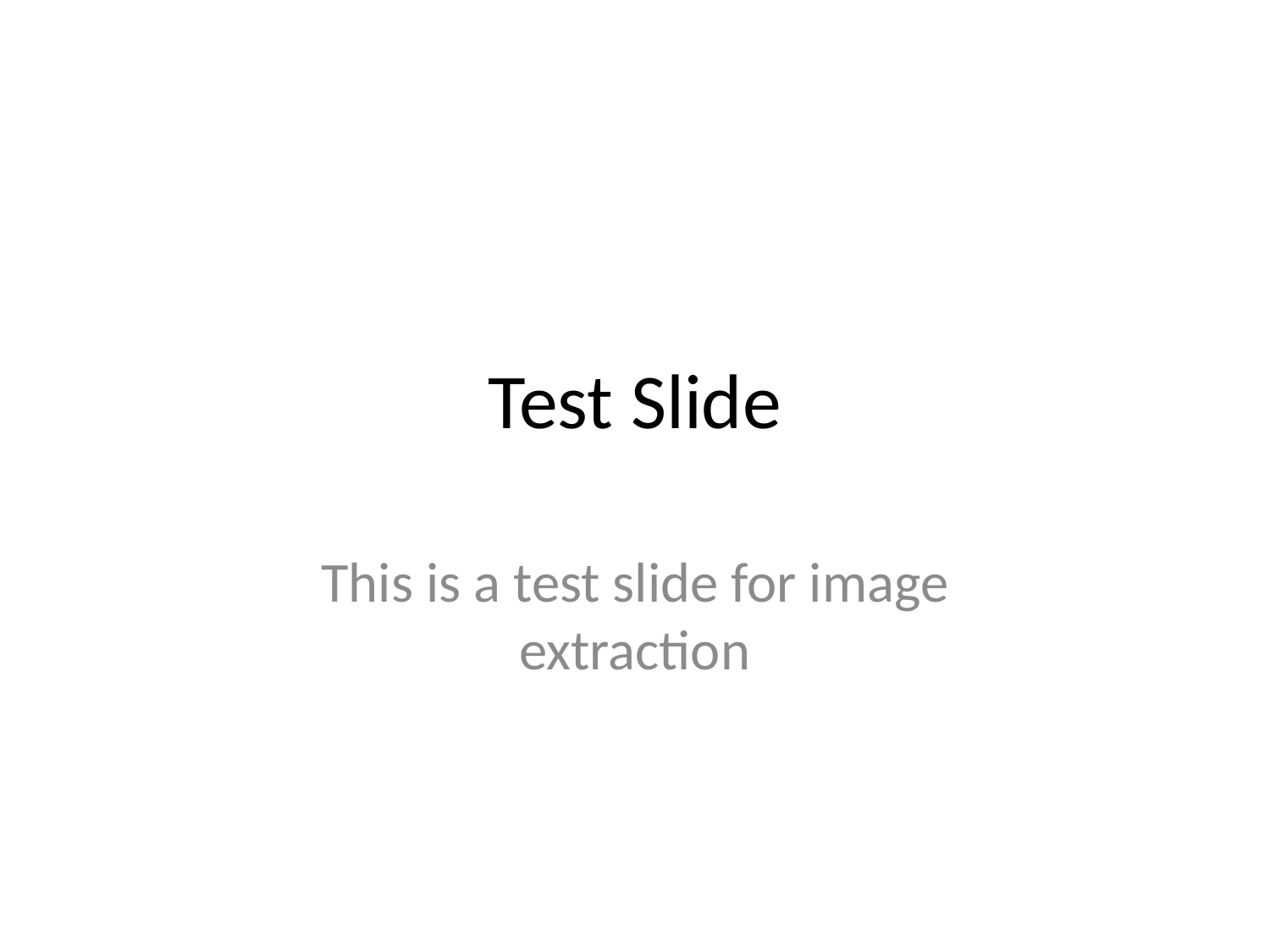

# Test Slide
This is a test slide for image extraction